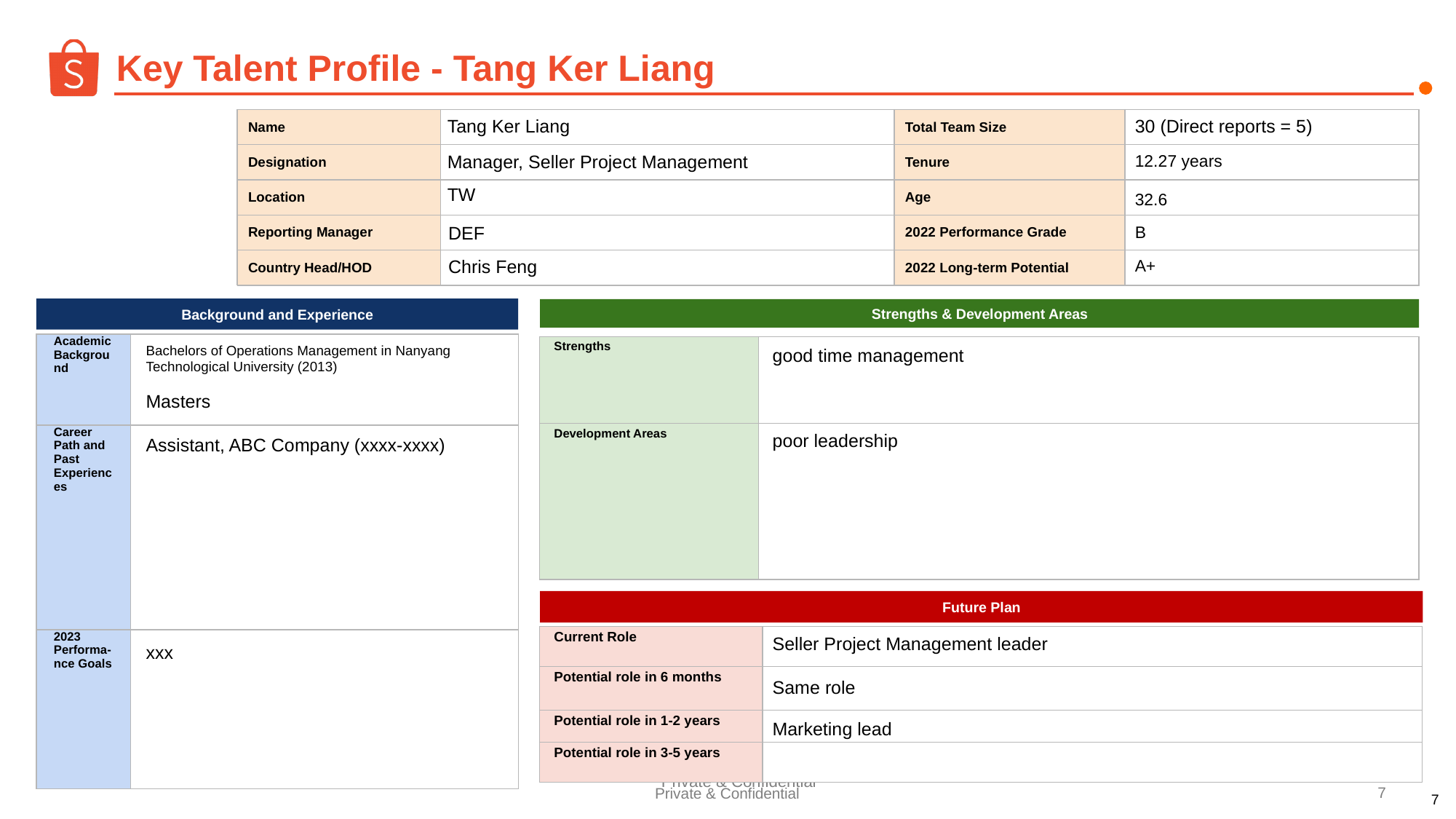

Key Talent Profile - Tang Ker Liang
Tang Ker Liang
30 (Direct reports = 5)
Manager, Seller Project Management
12.27 years
TW
32.6
DEF
B
Chris Feng
A+
Bachelors of Operations Management in Nanyang Technological University (2013)
good time management
Masters
poor leadership
Assistant, ABC Company (xxxx-xxxx)
Seller Project Management leader
xxx
Same role
Marketing lead